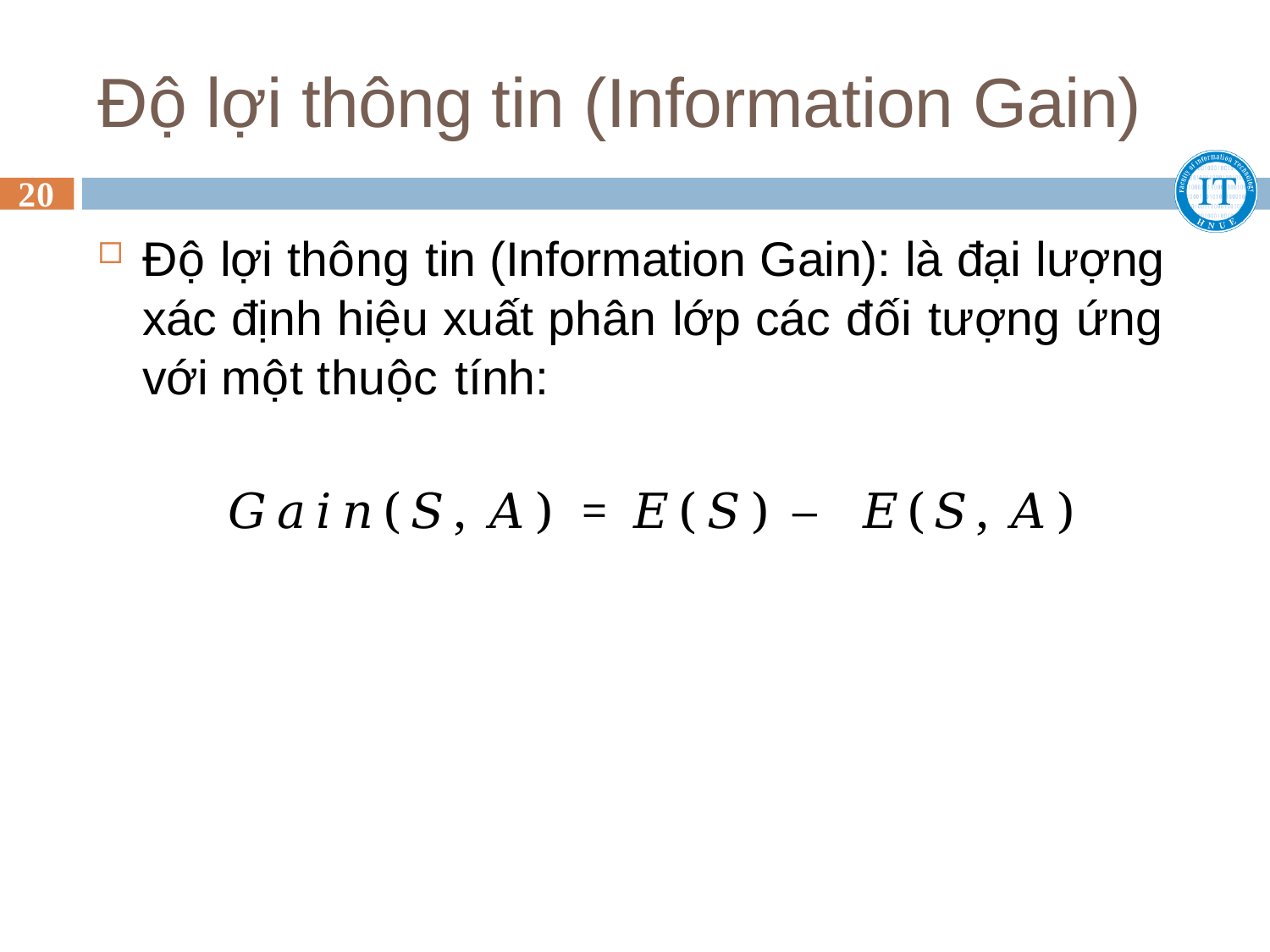

# Độ lợi thông tin (Information Gain)
20
Độ lợi thông tin (Information Gain): là đại lượng  xác định hiệu xuất phân lớp các đối tượng ứng  với một thuộc tính:

𝐺𝑎𝑖𝑛(𝑆, 𝐴)	= 𝐸(𝑆) –	𝐸(𝑆, 𝐴)